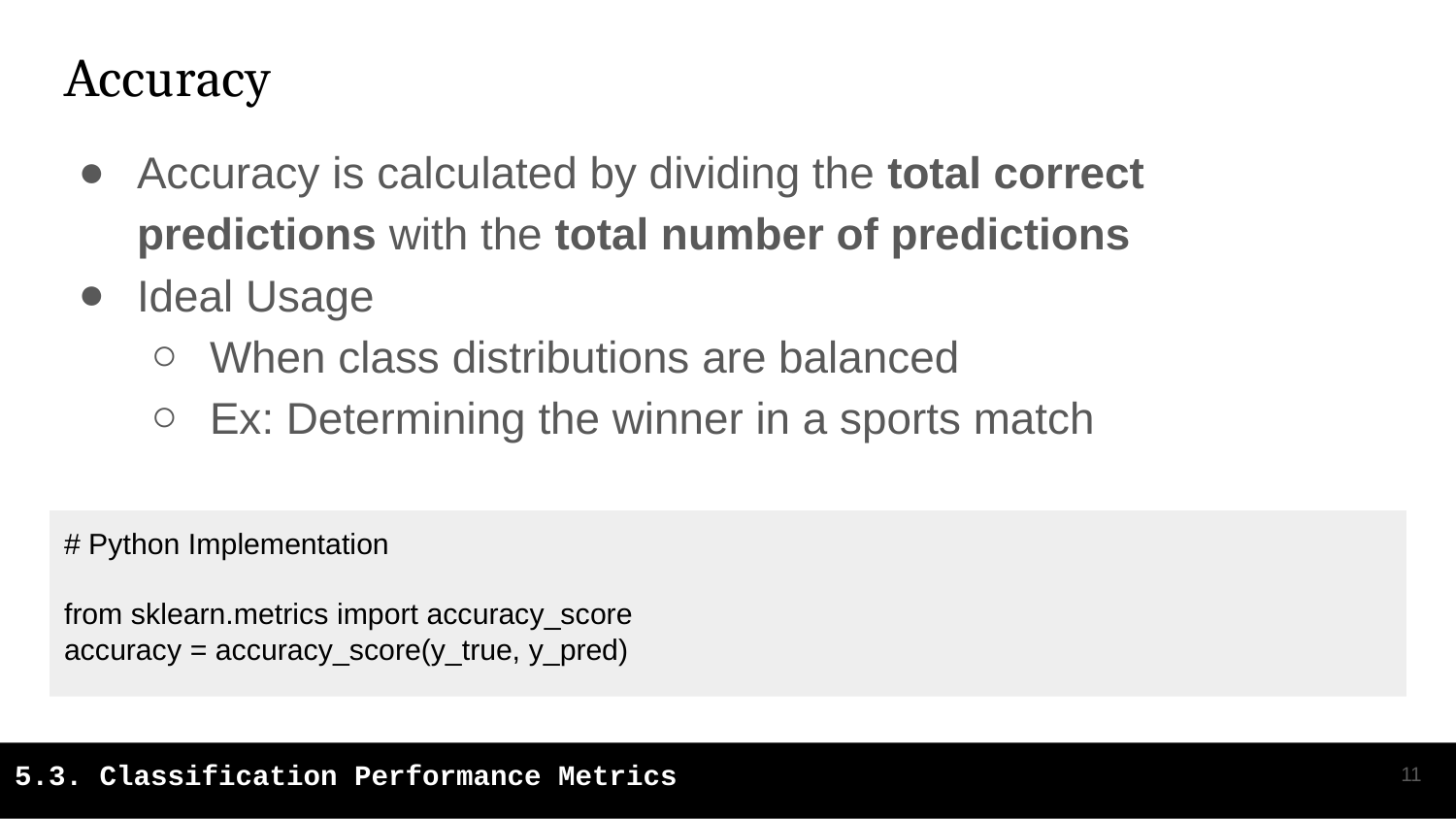

# Accuracy
Accuracy is calculated by dividing the total correct predictions with the total number of predictions
Ideal Usage
When class distributions are balanced
Ex: Determining the winner in a sports match
# Python Implementation

from sklearn.metrics import accuracy_score
accuracy = accuracy_score(y_true, y_pred)

11
5.3. Classification Performance Metrics